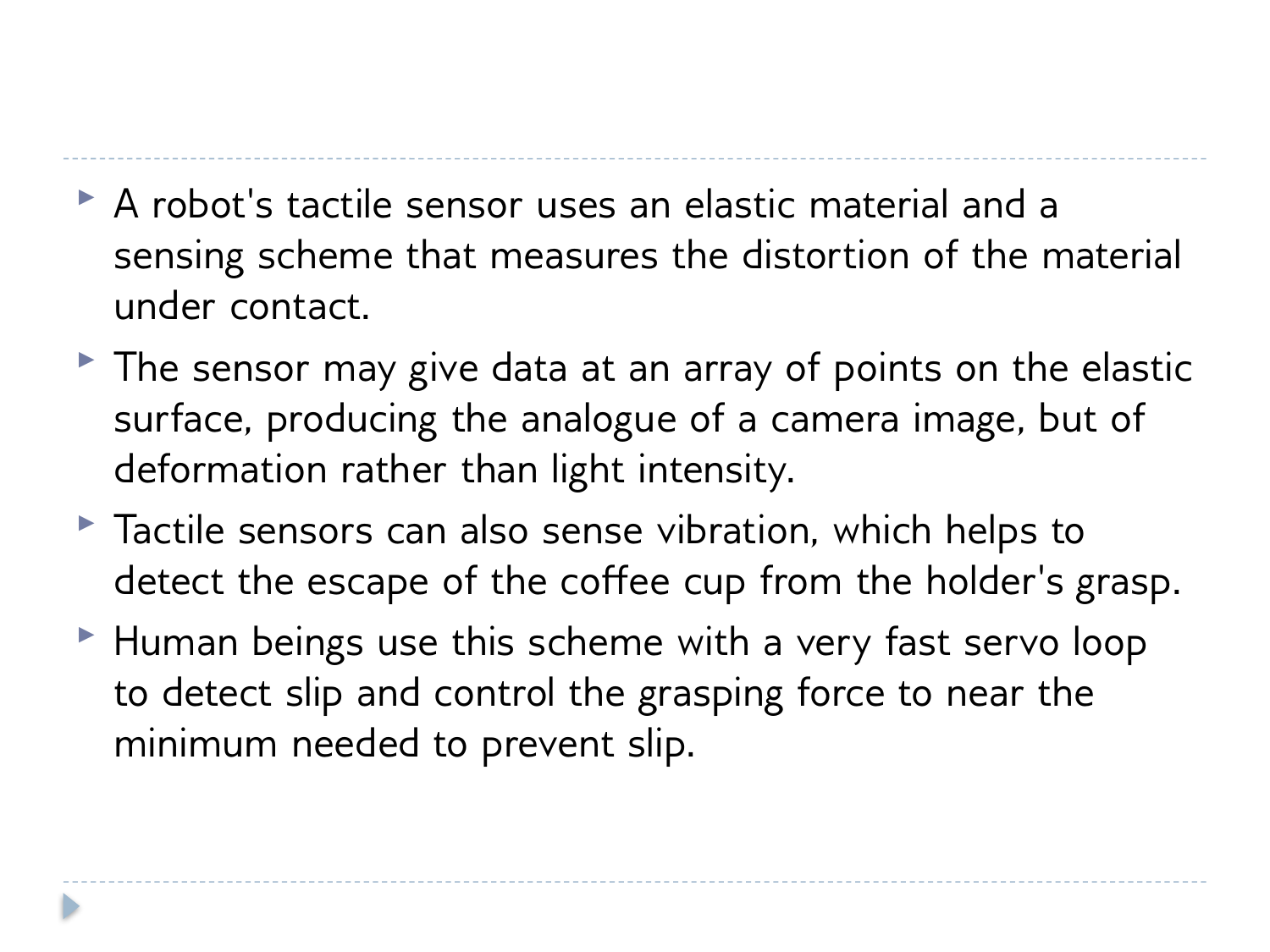

#
A robot's tactile sensor uses an elastic material and a sensing scheme that measures the distortion of the material under contact.
The sensor may give data at an array of points on the elastic surface, producing the analogue of a camera image, but of deformation rather than light intensity.
Tactile sensors can also sense vibration, which helps to detect the escape of the coffee cup from the holder's grasp.
Human beings use this scheme with a very fast servo loop to detect slip and control the grasping force to near the minimum needed to prevent slip.